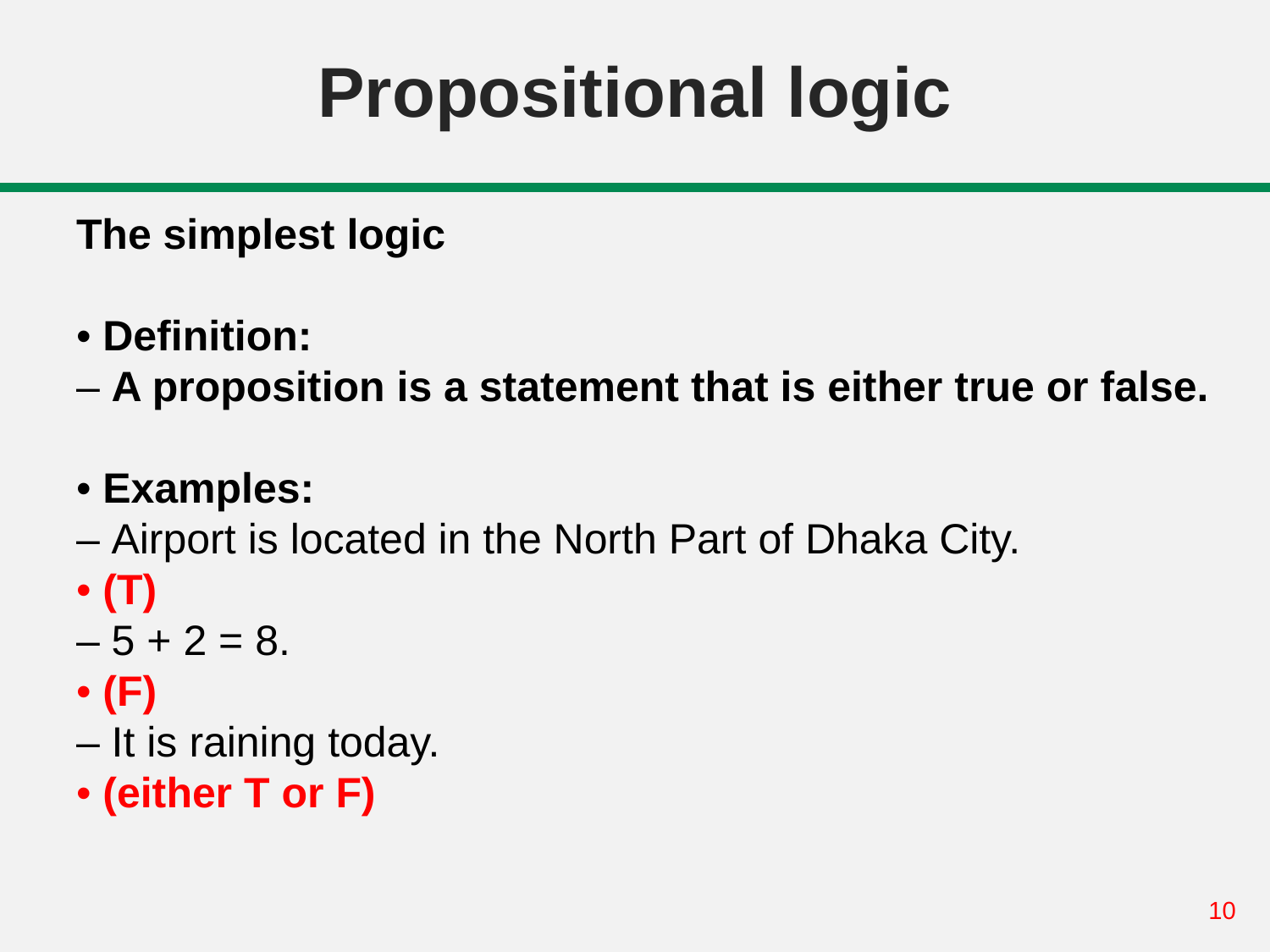

# Propositional logic
The simplest logic

• Definition:
– A proposition is a statement that is either true or false.

• Examples:
– Airport is located in the North Part of Dhaka City.
• (T)
– 5 + 2 = 8.
• (F)
– It is raining today.
• (either T or F)